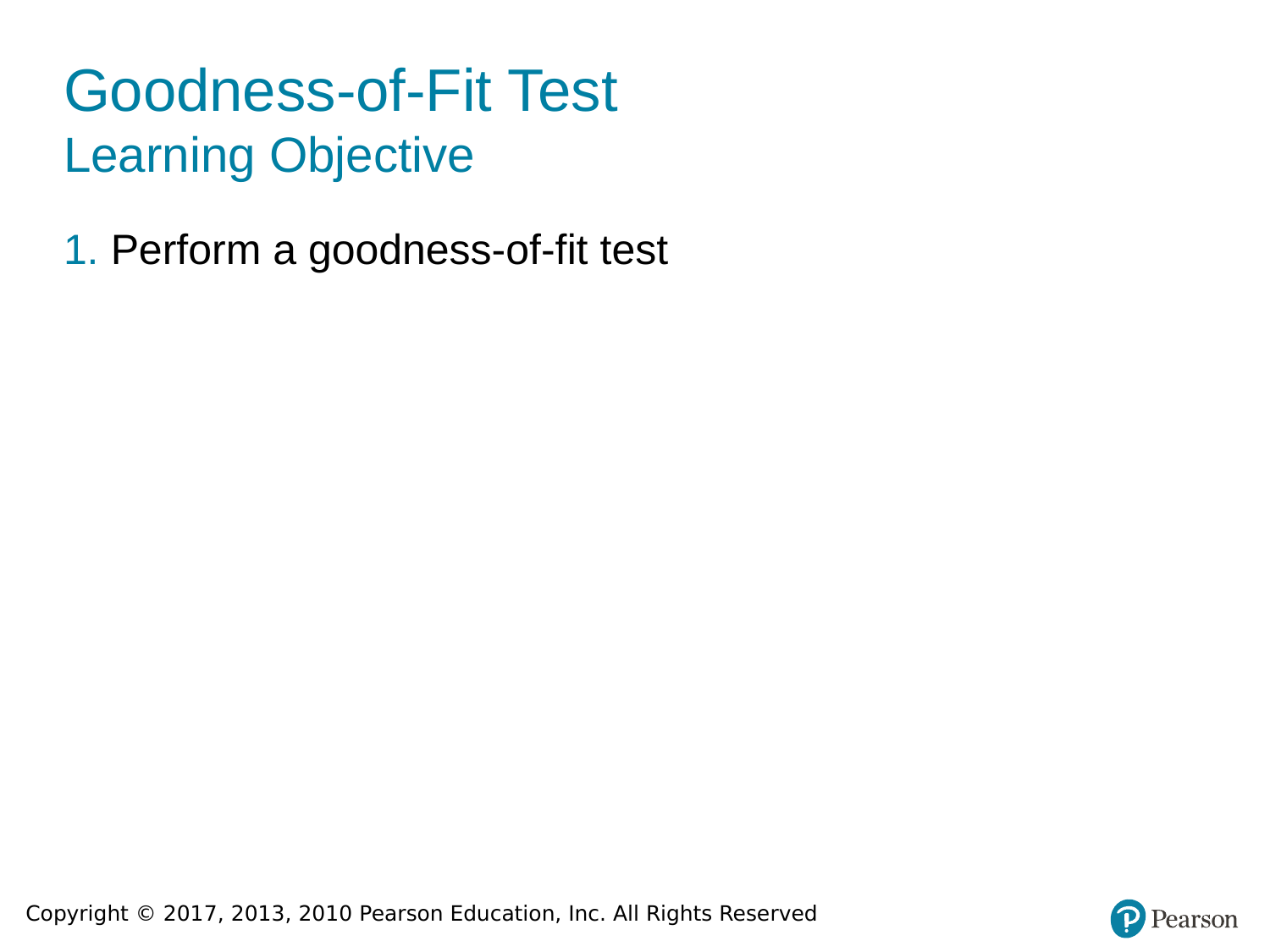

# Goodness-of-Fit Test Learning Objective
1. Perform a goodness-of-fit test